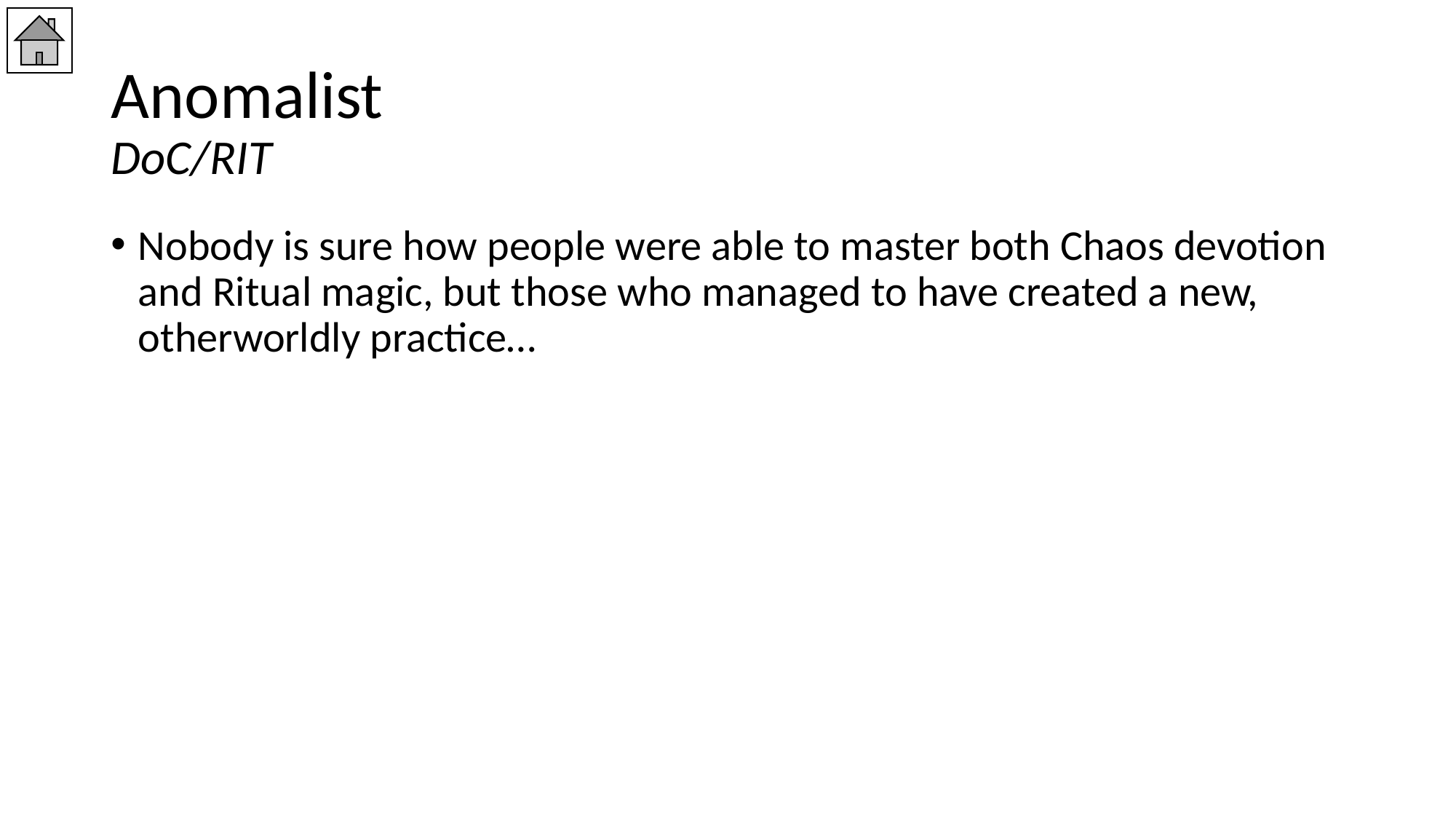

# Anomalist DoC/RIT
Nobody is sure how people were able to master both Chaos devotion and Ritual magic, but those who managed to have created a new, otherworldly practice…